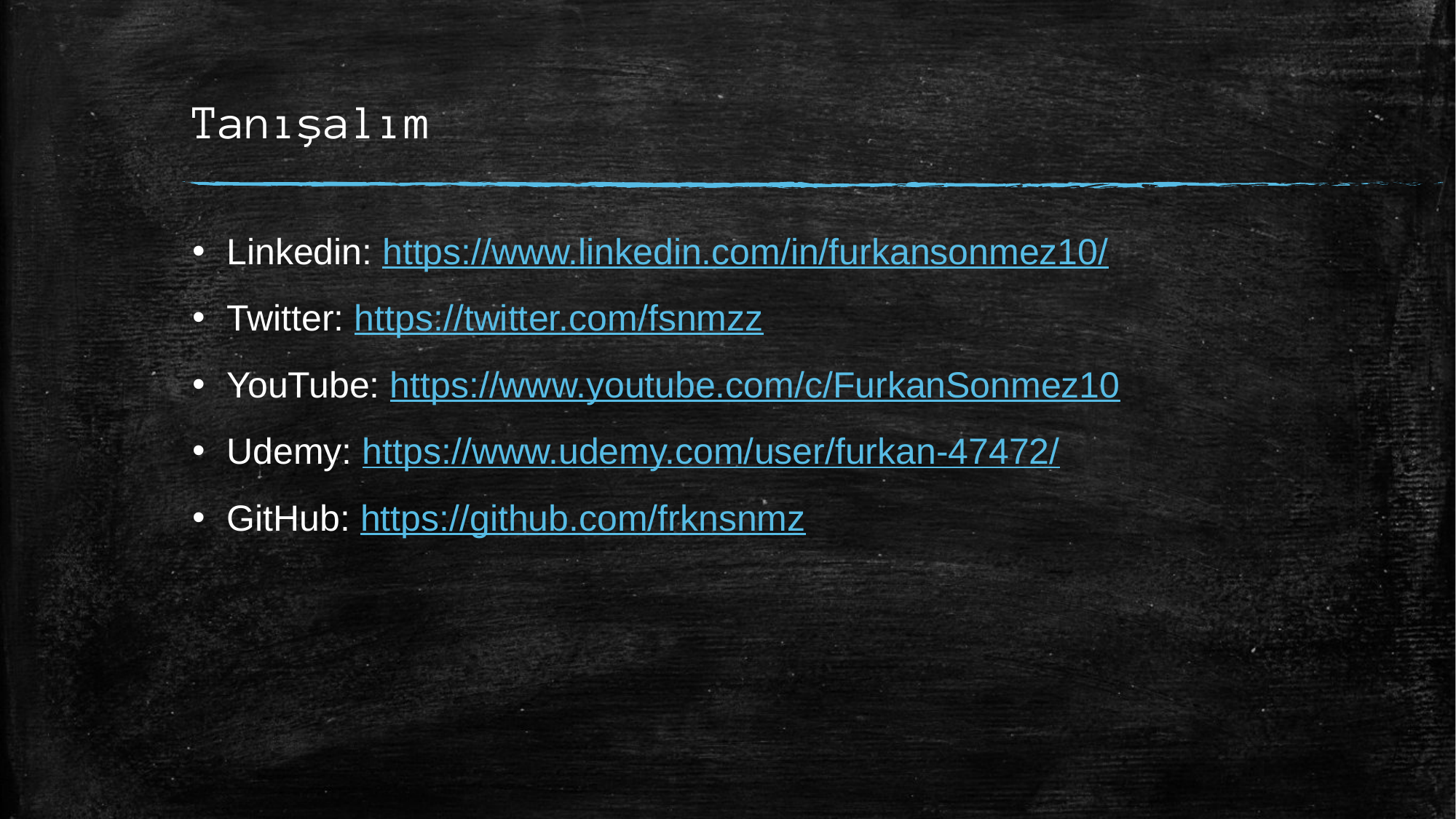

# Tanışalım
Linkedin: https://www.linkedin.com/in/furkansonmez10/
Twitter: https://twitter.com/fsnmzz
YouTube: https://www.youtube.com/c/FurkanSonmez10
Udemy: https://www.udemy.com/user/furkan-47472/
GitHub: https://github.com/frknsnmz